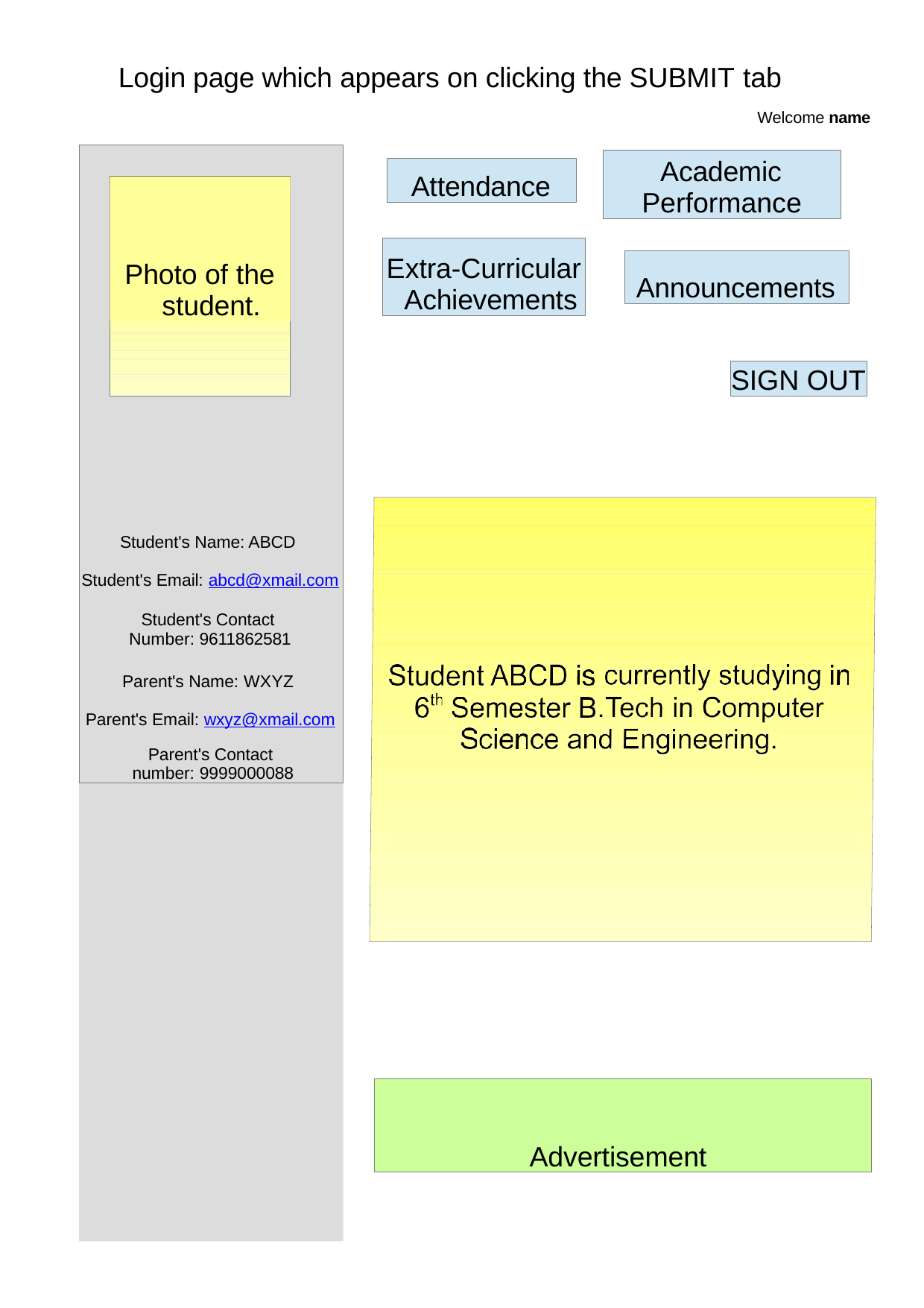

Login page which appears on clicking the SUBMIT tab
Welcome name

Student's Name: ABCD  Student's Email: abcd@xmail.com

Student's Contact  Number: 9611862581
Parent's Name: WXYZ  Parent's Email: wxyz@xmail.com
Parent's Contact  number: 9999000088
Academic  Performance
Attendance

Photo of the  student.

Extra-Curricular  Achievements

Announcements

SIGN OUT

Advertisement